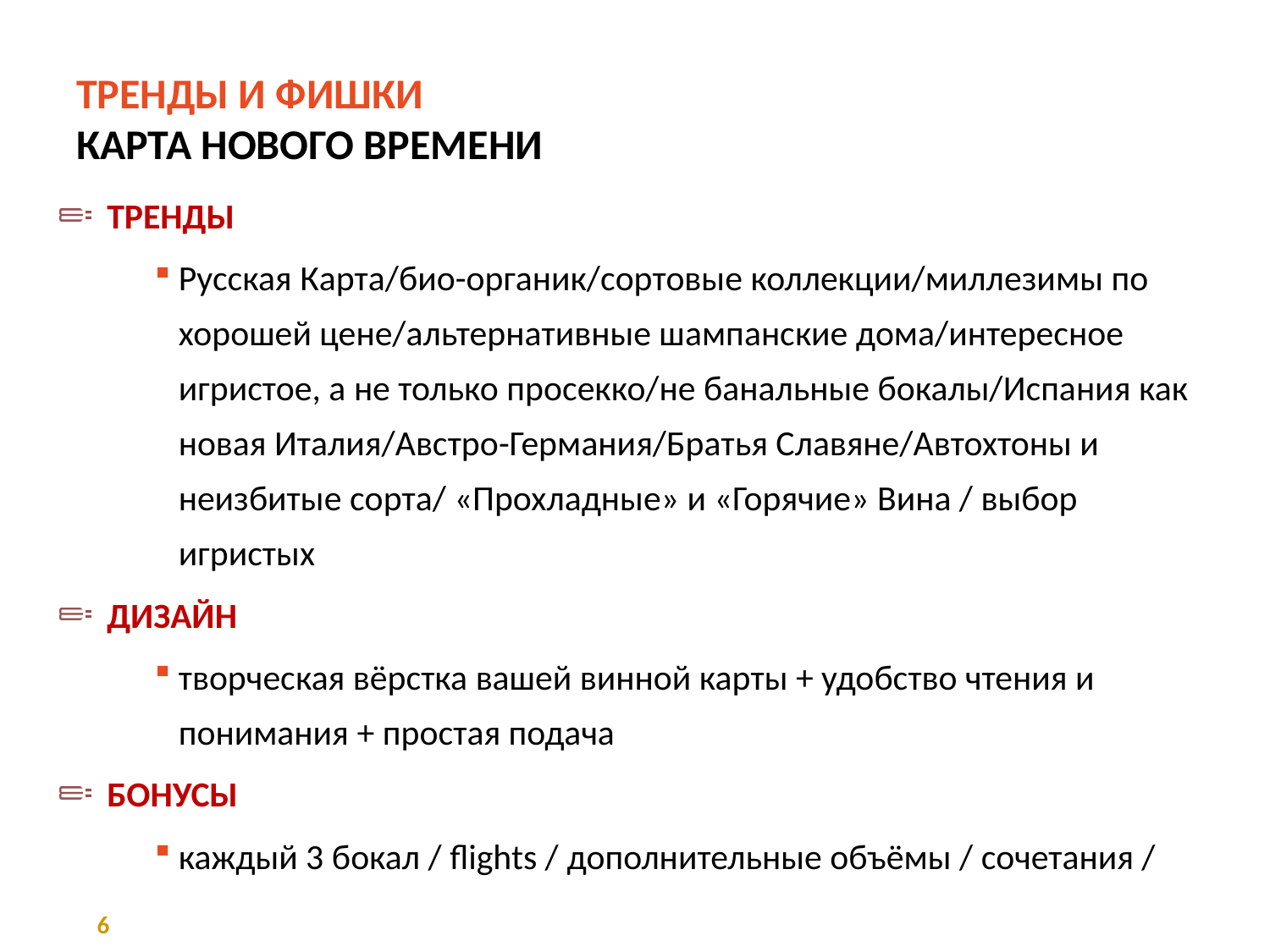

# Тренды и Фишки картА НОВОГО ВРЕМЕНИ
  ТРЕНДЫ
Русская Карта/био-органик/сортовые коллекции/миллезимы по хорошей цене/альтернативные шампанские дома/интересное игристое, а не только просекко/не банальные бокалы/Испания как новая Италия/Австро-Германия/Братья Славяне/Автохтоны и неизбитые сорта/ «Прохладные» и «Горячие» Вина / выбор игристых
  ДИЗАЙН
творческая вёрстка вашей винной карты + удобство чтения и понимания + простая подача
  БОНУСЫ
каждый 3 бокал / flights / дополнительные объёмы / сочетания /